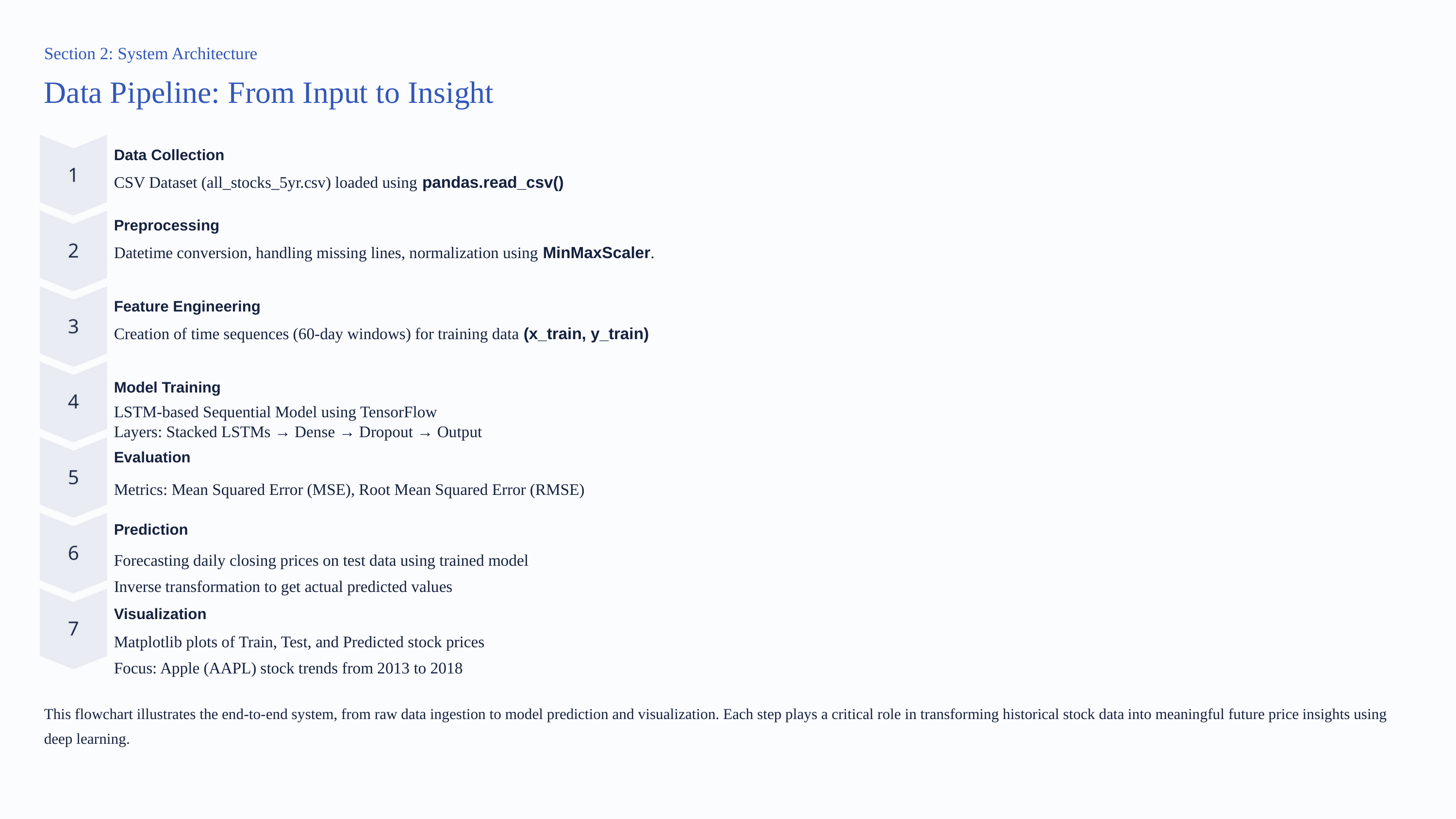

Section 2: System Architecture
Data Pipeline: From Input to Insight

Data Collection
CSV Dataset (all_stocks_5yr.csv) loaded using pandas.read_csv()

Preprocessing
Datetime conversion, handling missing lines, normalization using MinMaxScaler.

Feature Engineering
Creation of time sequences (60-day windows) for training data (x_train, y_train)

Model Training
LSTM-based Sequential Model using TensorFlow
Layers: Stacked LSTMs → Dense → Dropout → Output

Evaluation
Metrics: Mean Squared Error (MSE), Root Mean Squared Error (RMSE)

Prediction
Forecasting daily closing prices on test data using trained model
Inverse transformation to get actual predicted values

Visualization
Matplotlib plots of Train, Test, and Predicted stock prices
Focus: Apple (AAPL) stock trends from 2013 to 2018
This flowchart illustrates the end-to-end system, from raw data ingestion to model prediction and visualization. Each step plays a critical role in transforming historical stock data into meaningful future price insights using deep learning.